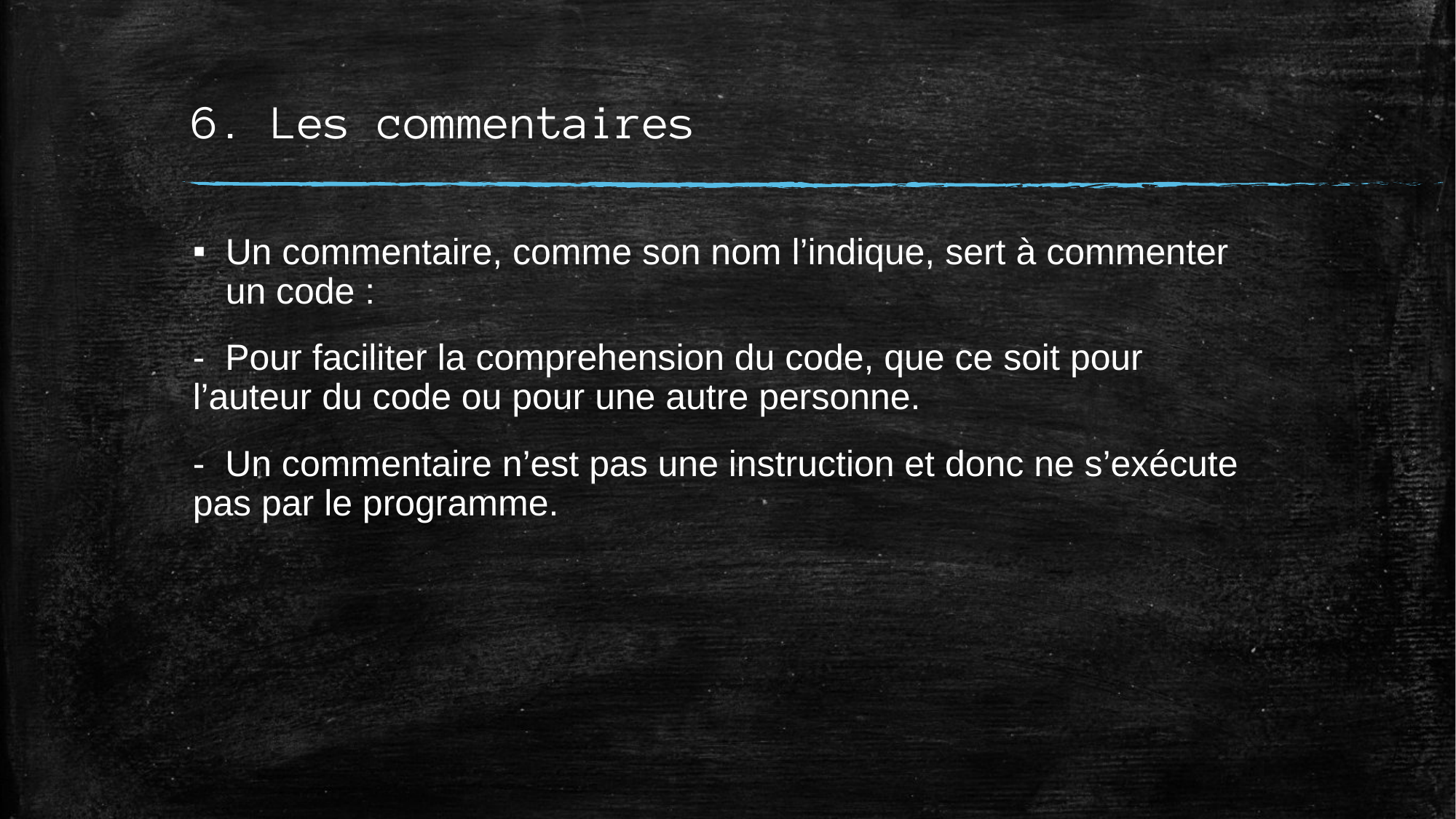

# 6. Les commentaires
Un commentaire, comme son nom l’indique, sert à commenter un code :
-  Pour faciliter la comprehension du code, que ce soit pour l’auteur du code ou pour une autre personne.
-  Un commentaire n’est pas une instruction et donc ne s’exécute pas par le programme.